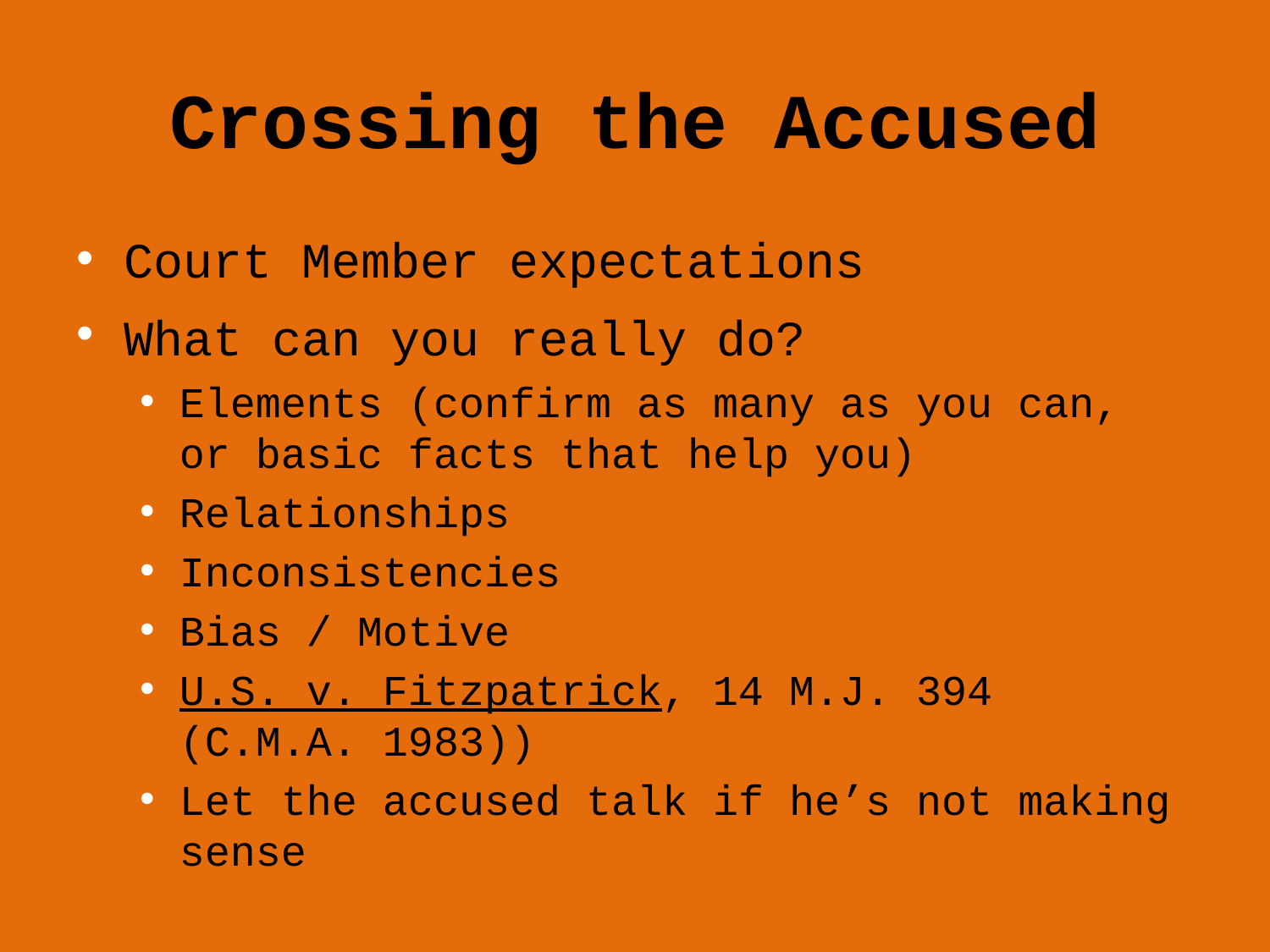

# Crossing the Accused
Court Member expectations
What can you really do?
Elements (confirm as many as you can, or basic facts that help you)
Relationships
Inconsistencies
Bias / Motive
U.S. v. Fitzpatrick, 14 M.J. 394 (C.M.A. 1983))
Let the accused talk if he’s not making sense